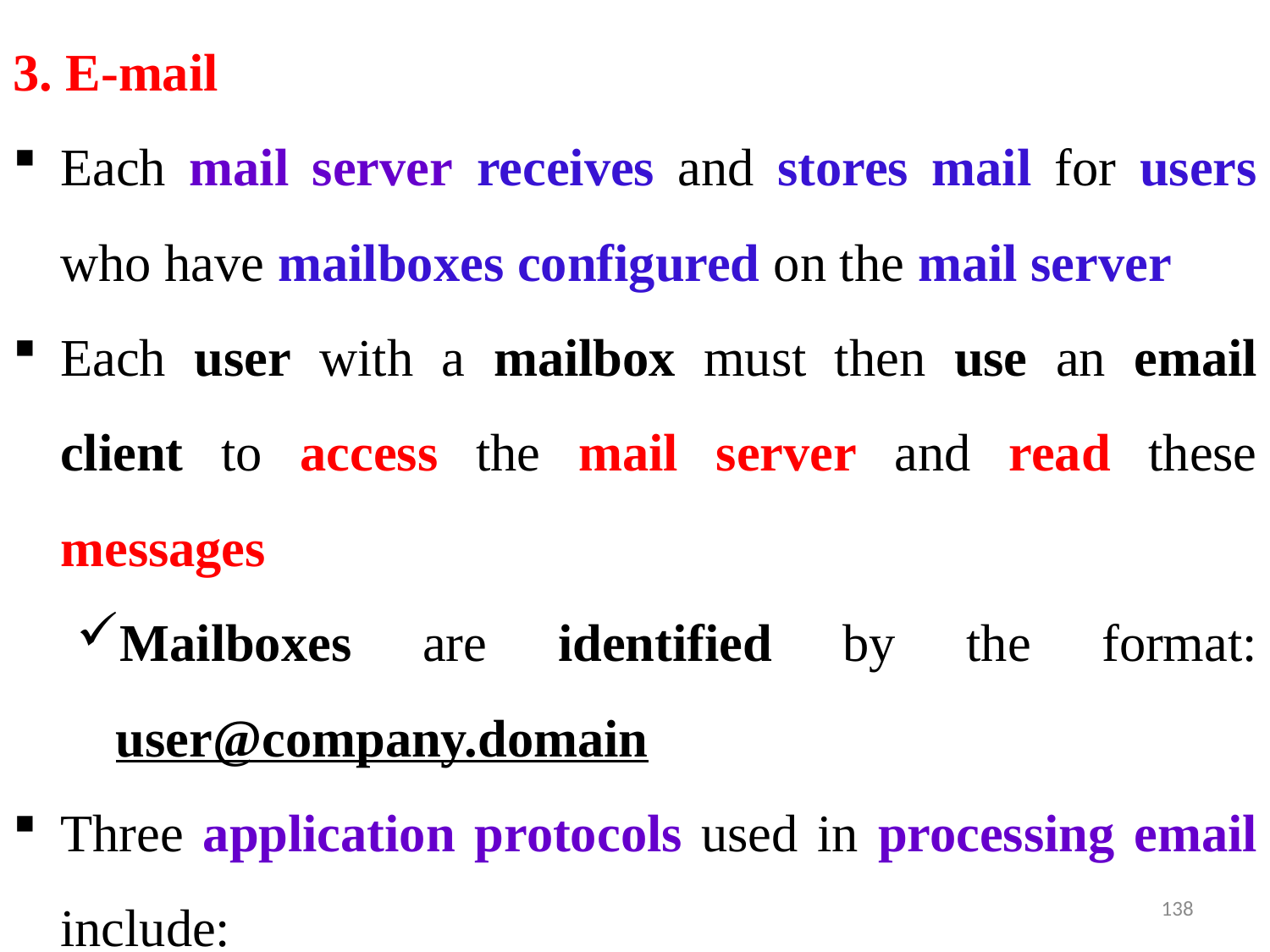

3. E-mail
Each mail server receives and stores mail for users who have mailboxes configured on the mail server
Each user with a mailbox must then use an email client to access the mail server and read these messages
Mailboxes are identified by the format: user@company.domain
Three application protocols used in processing email include:
138